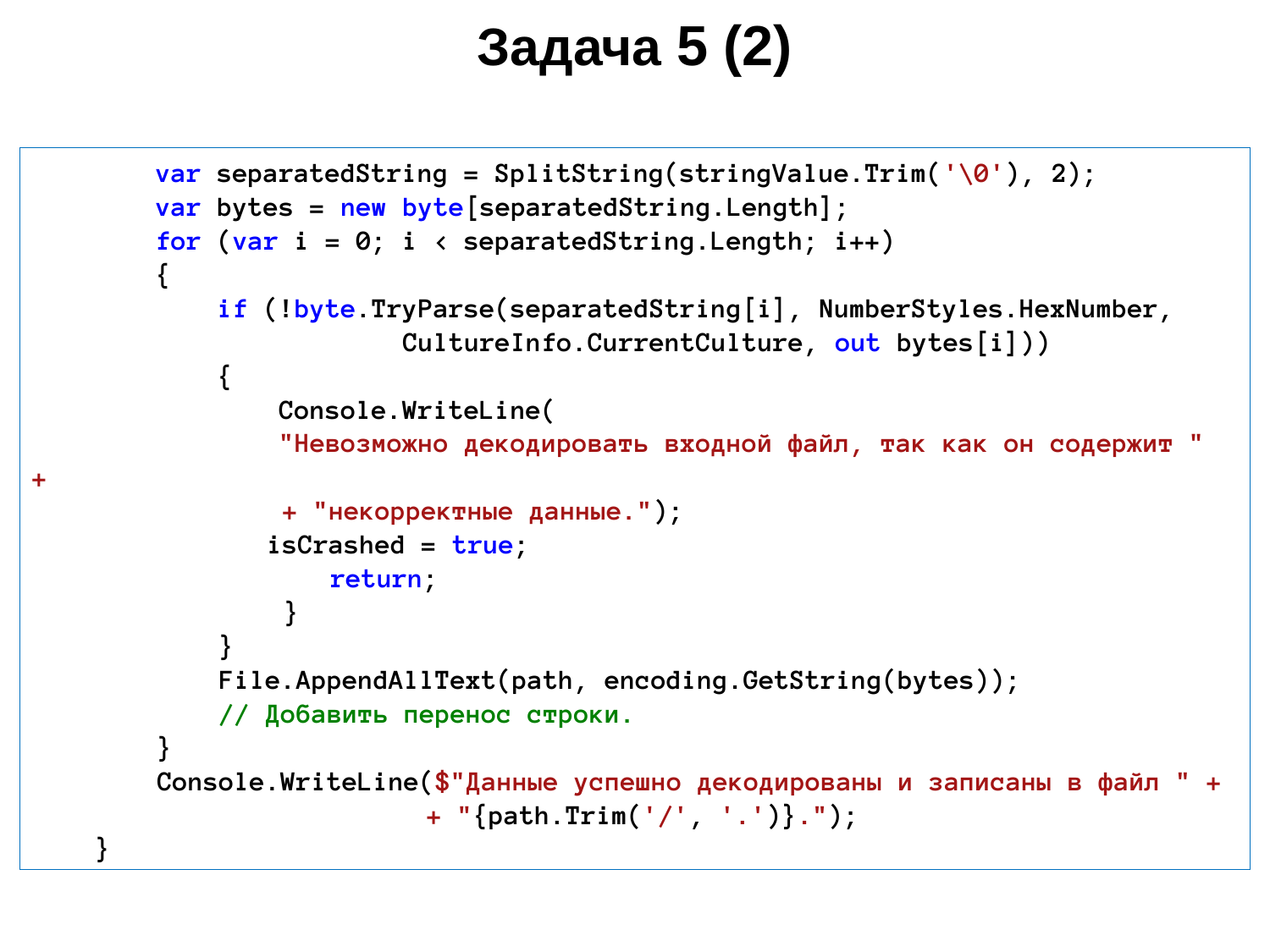

Задача 5 (2)
        var separatedString = SplitString(stringValue.Trim('\0'), 2);
        var bytes = new byte[separatedString.Length];
        for (var i = 0; i < separatedString.Length; i++)
        {
            if (!byte.TryParse(separatedString[i], NumberStyles.HexNumber,
                        CultureInfo.CurrentCulture, out bytes[i]))
            {
                Console.WriteLine(
                "Невозможно декодировать входной файл, так как он содержит " +
	        + "некорректные данные.");
	       isCrashed = true;
  	       return;
	    }
        }
        File.AppendAllText(path, encoding.GetString(bytes));
        // Добавить перенос строки.
    }
    Console.WriteLine($"Данные успешно декодированы и записаны в файл " +
		     + "{path.Trim('/', '.')}.");
}